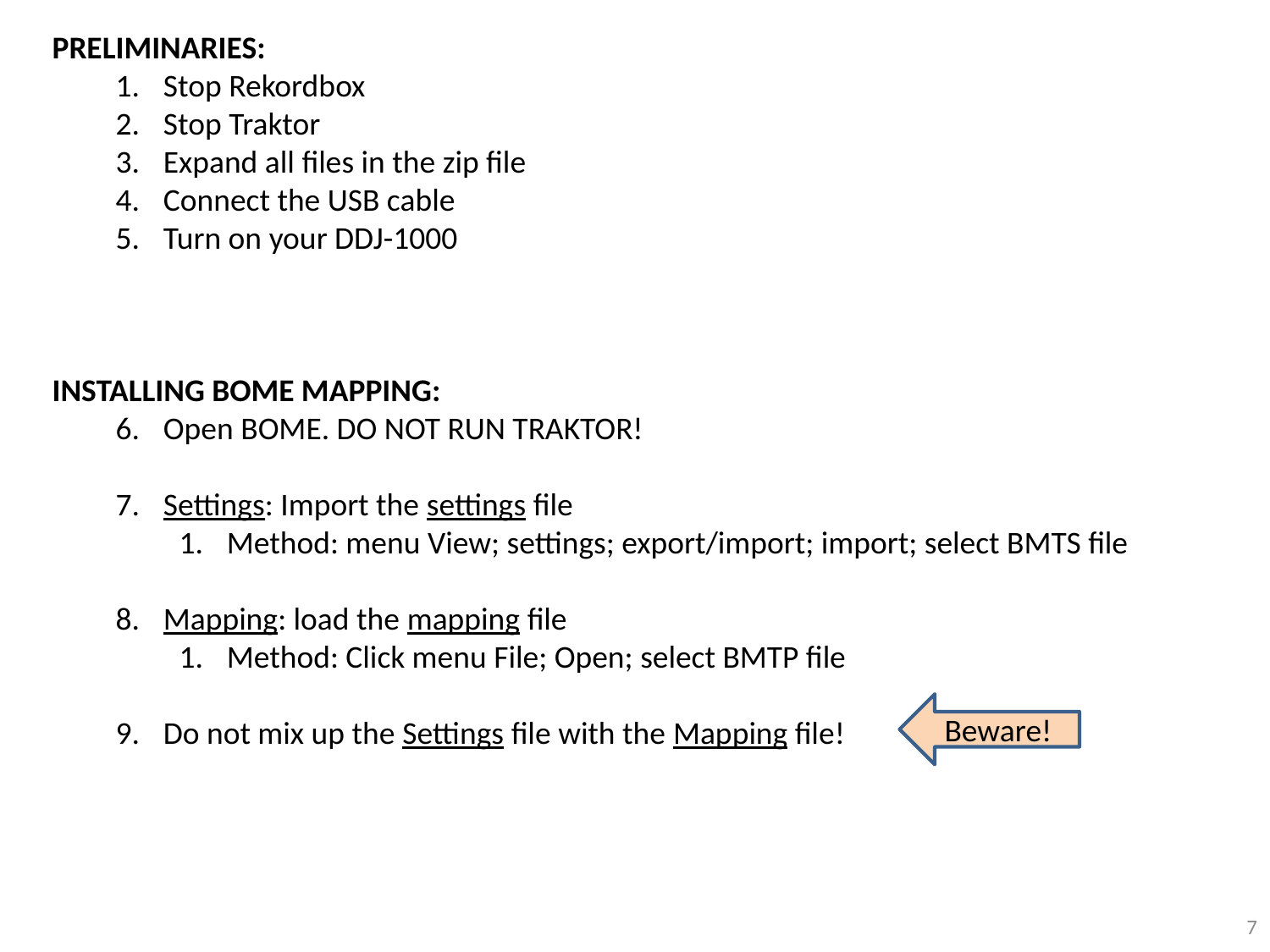

PRELIMINARIES:
Stop Rekordbox
Stop Traktor
Expand all files in the zip file
Connect the USB cable
Turn on your DDJ-1000

INSTALLING BOME MAPPING:
Open BOME. DO NOT RUN TRAKTOR!

Settings: Import the settings file
Method: menu View; settings; export/import; import; select BMTS file

Mapping: load the mapping file
Method: Click menu File; Open; select BMTP file

Do not mix up the Settings file with the Mapping file!

Beware!
7